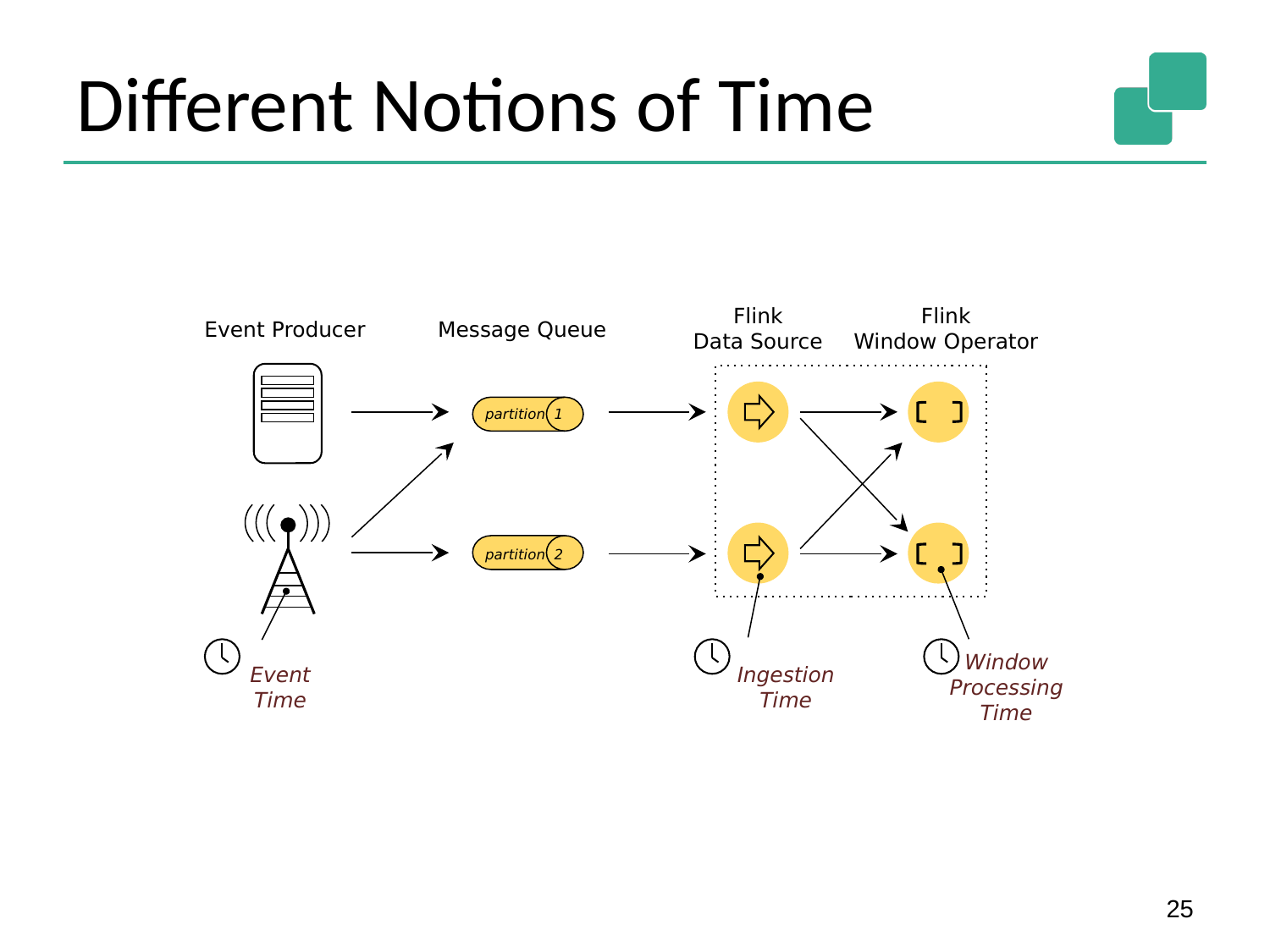

# Different Notions of Time
Flink
Data Source
Flink
Window Operator
Event Producer
Message Queue

partition  1

partition  2

Window
Processing
Time
Event
Time
Ingestion
Time
25